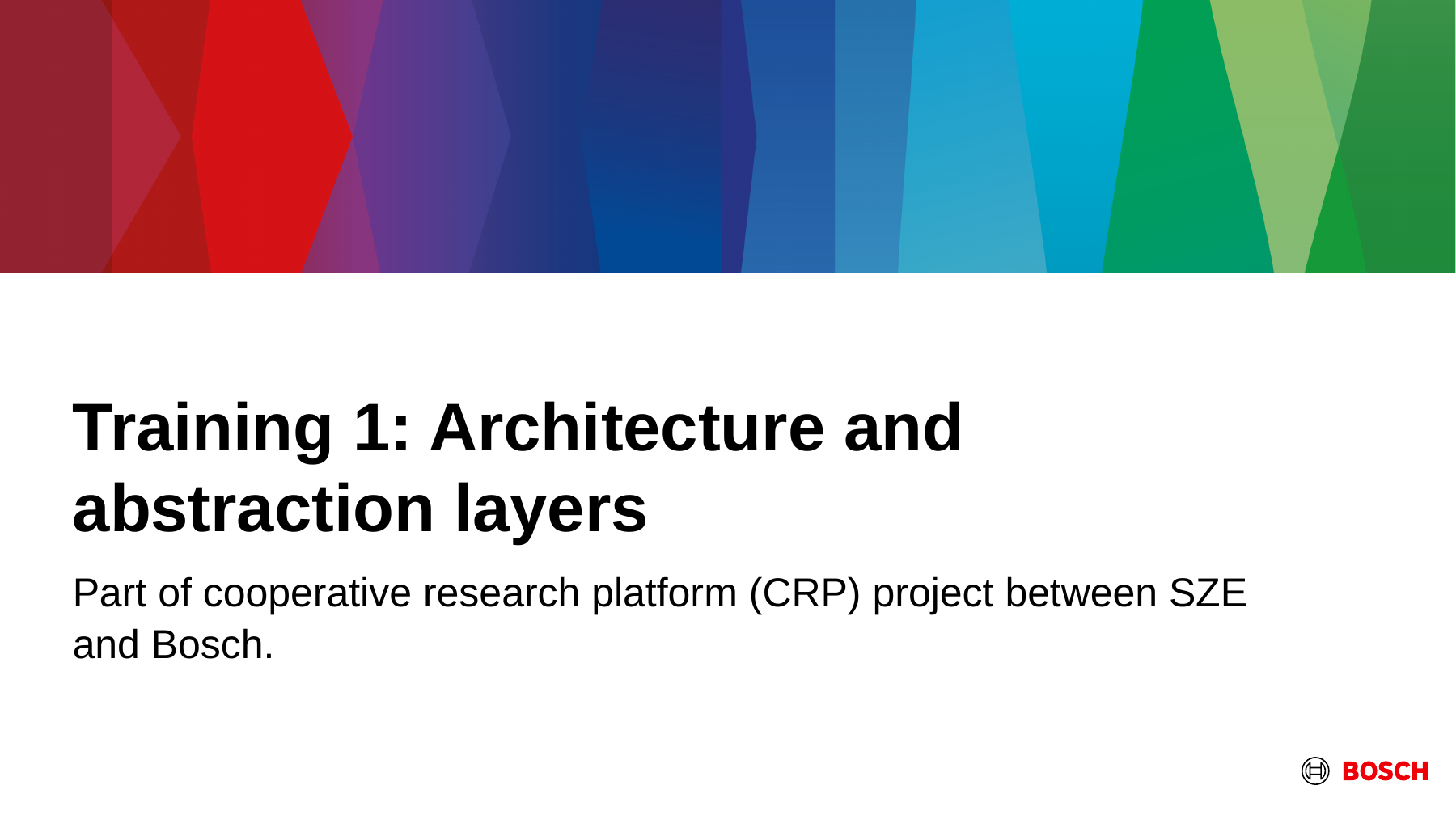

# Training 1: Architecture and abstraction layers
Part of cooperative research platform (CRP) project between SZE and Bosch.